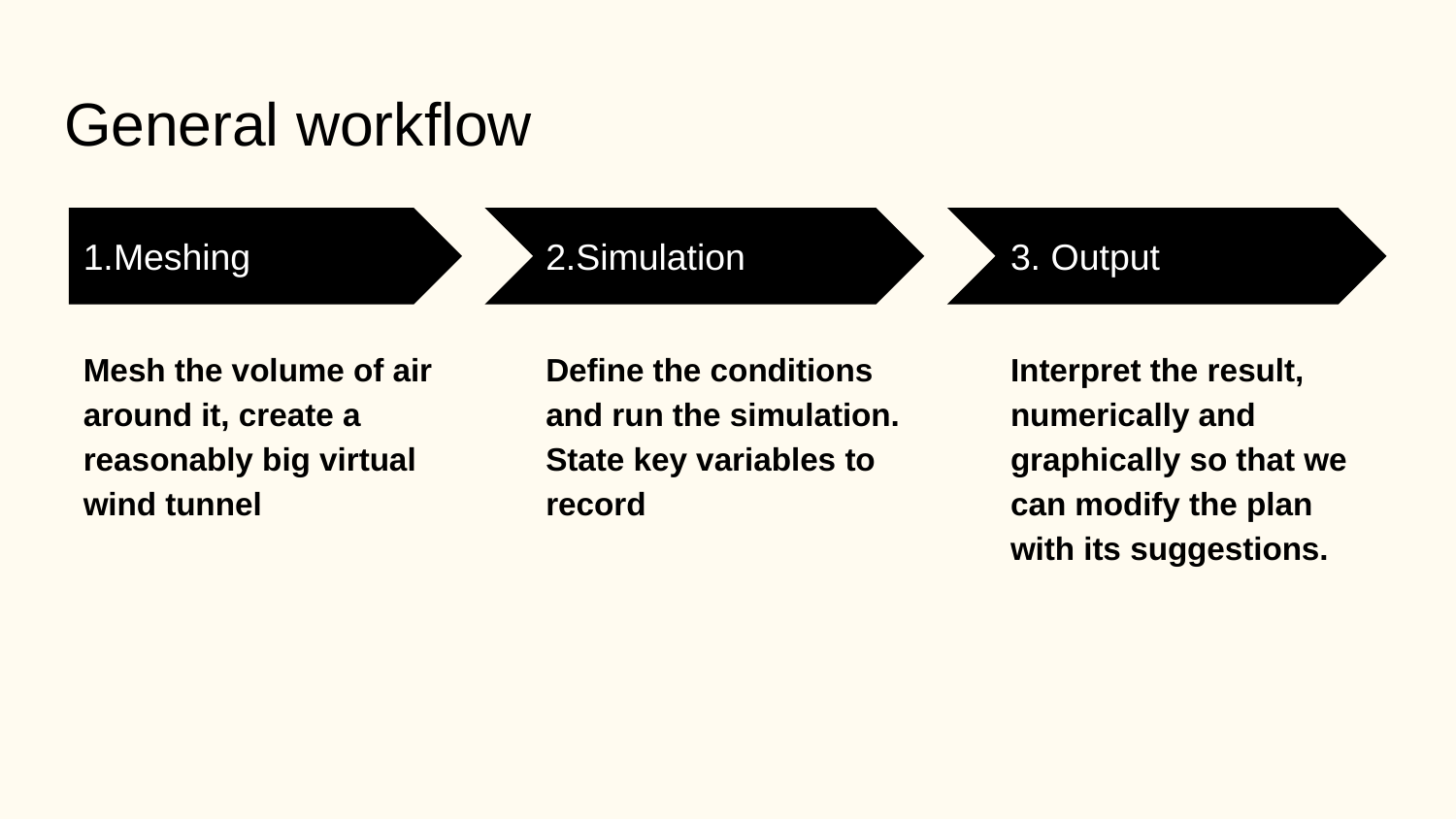

# General workflow

1.Meshing
2.Simulation
3. Output
Mesh the volume of air around it, create a reasonably big virtual wind tunnel
Define the conditions and run the simulation. State key variables to record
Interpret the result, numerically and graphically so that we can modify the plan with its suggestions.